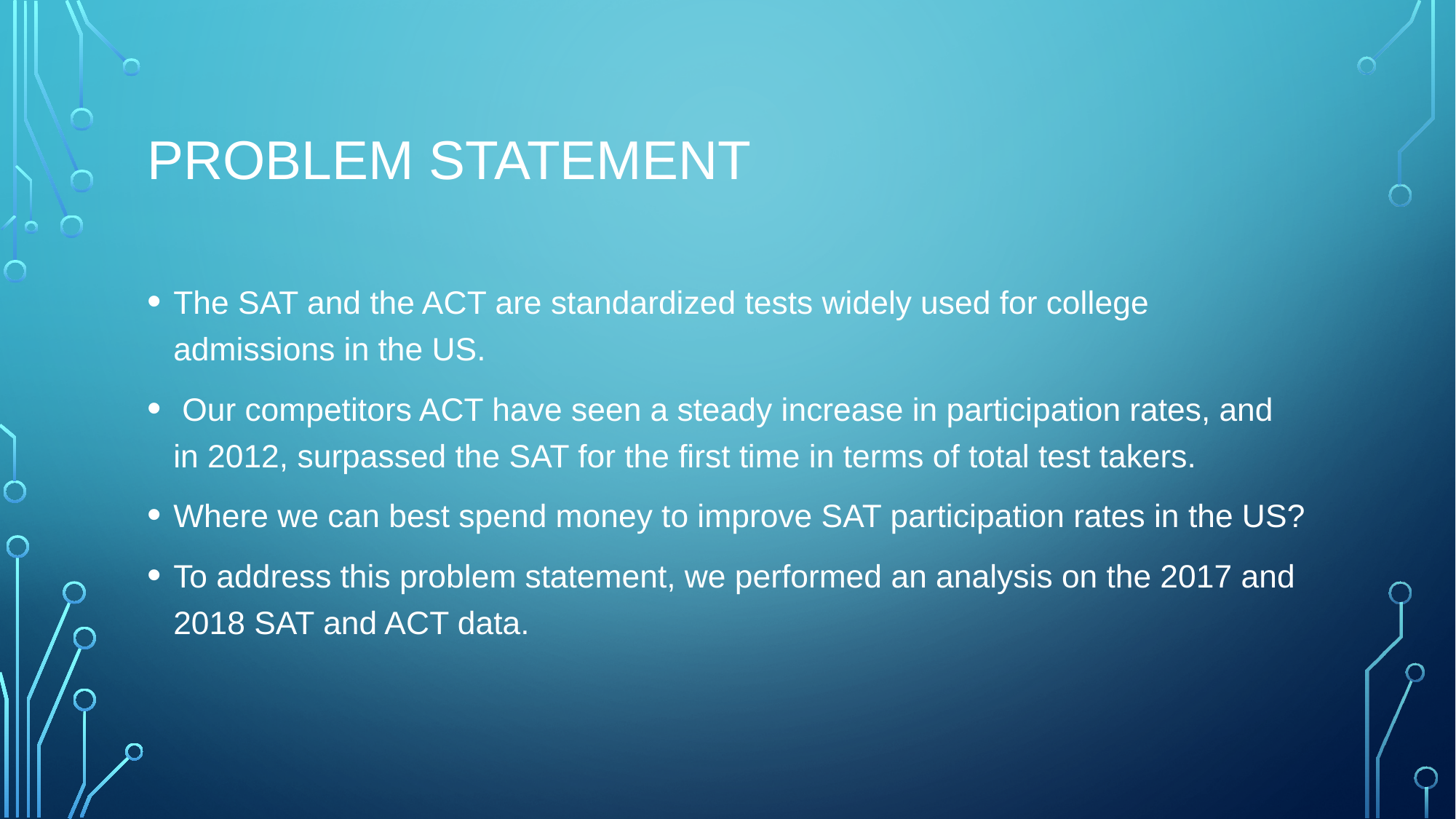

# Problem Statement
The SAT and the ACT are standardized tests widely used for college admissions in the US.
 Our competitors ACT have seen a steady increase in participation rates, and in 2012, surpassed the SAT for the first time in terms of total test takers.
Where we can best spend money to improve SAT participation rates in the US?
To address this problem statement, we performed an analysis on the 2017 and 2018 SAT and ACT data.